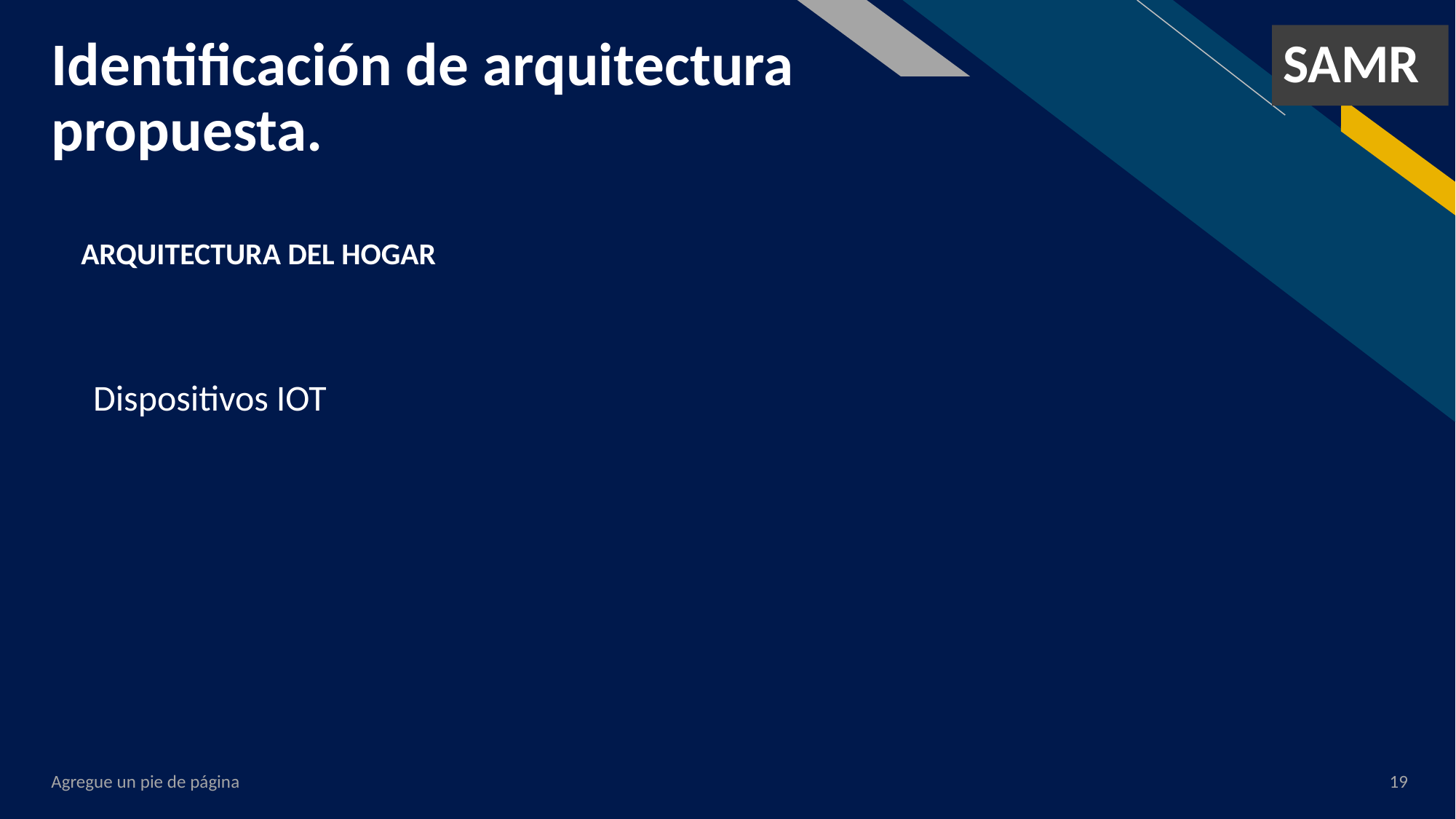

SAMR
# Identificación de arquitectura propuesta.
ARQUITECTURA DEL HOGAR
Dispositivos IOT
Agregue un pie de página
19